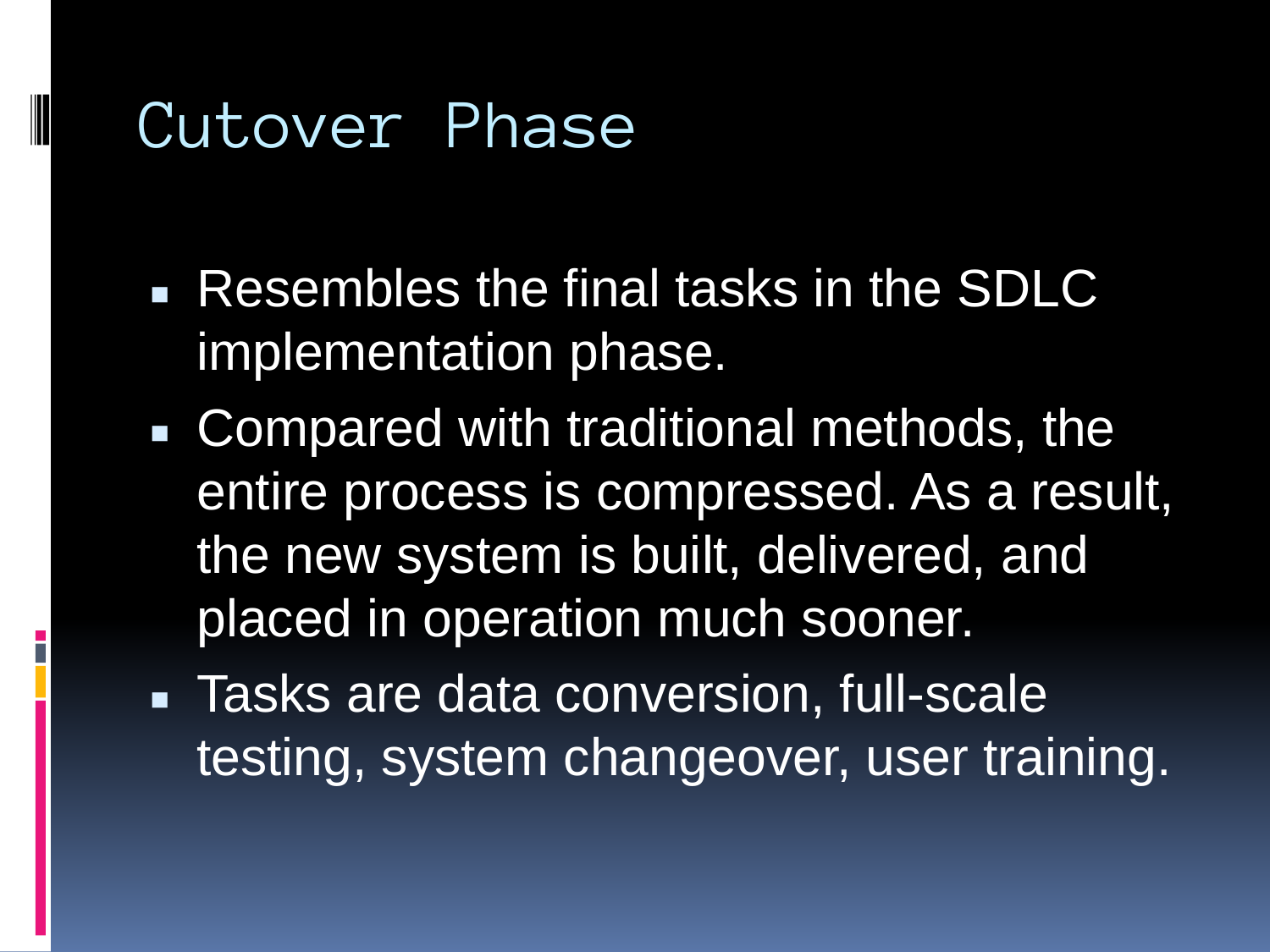

# Cutover Phase
Resembles the final tasks in the SDLC implementation phase.
Compared with traditional methods, the entire process is compressed. As a result, the new system is built, delivered, and placed in operation much sooner.
Tasks are data conversion, full-scale testing, system changeover, user training.